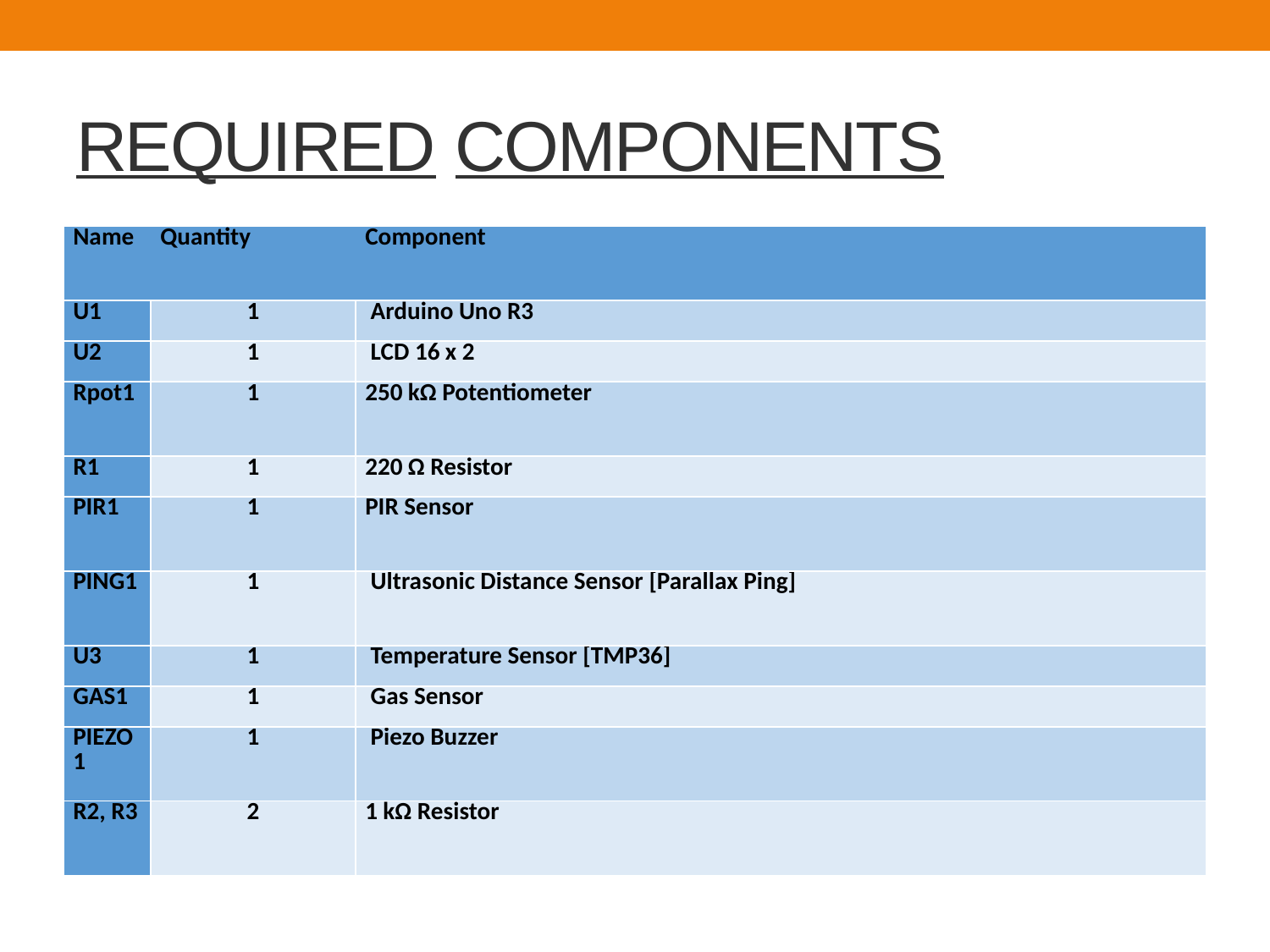

# REQUIRED COMPONENTS
| Name | Quantity | Component |
| --- | --- | --- |
| U1 | 1 | Arduino Uno R3 |
| U2 | 1 | LCD 16 x 2 |
| Rpot1 | 1 | 250 kΩ Potentiometer |
| R1 | 1 | 220 Ω Resistor |
| PIR1 | 1 | PIR Sensor |
| PING1 | 1 | Ultrasonic Distance Sensor [Parallax Ping] |
| U3 | 1 | Temperature Sensor [TMP36] |
| GAS1 | 1 | Gas Sensor |
| PIEZO1 | 1 | Piezo Buzzer |
| R2, R3 | 2 | 1 kΩ Resistor |